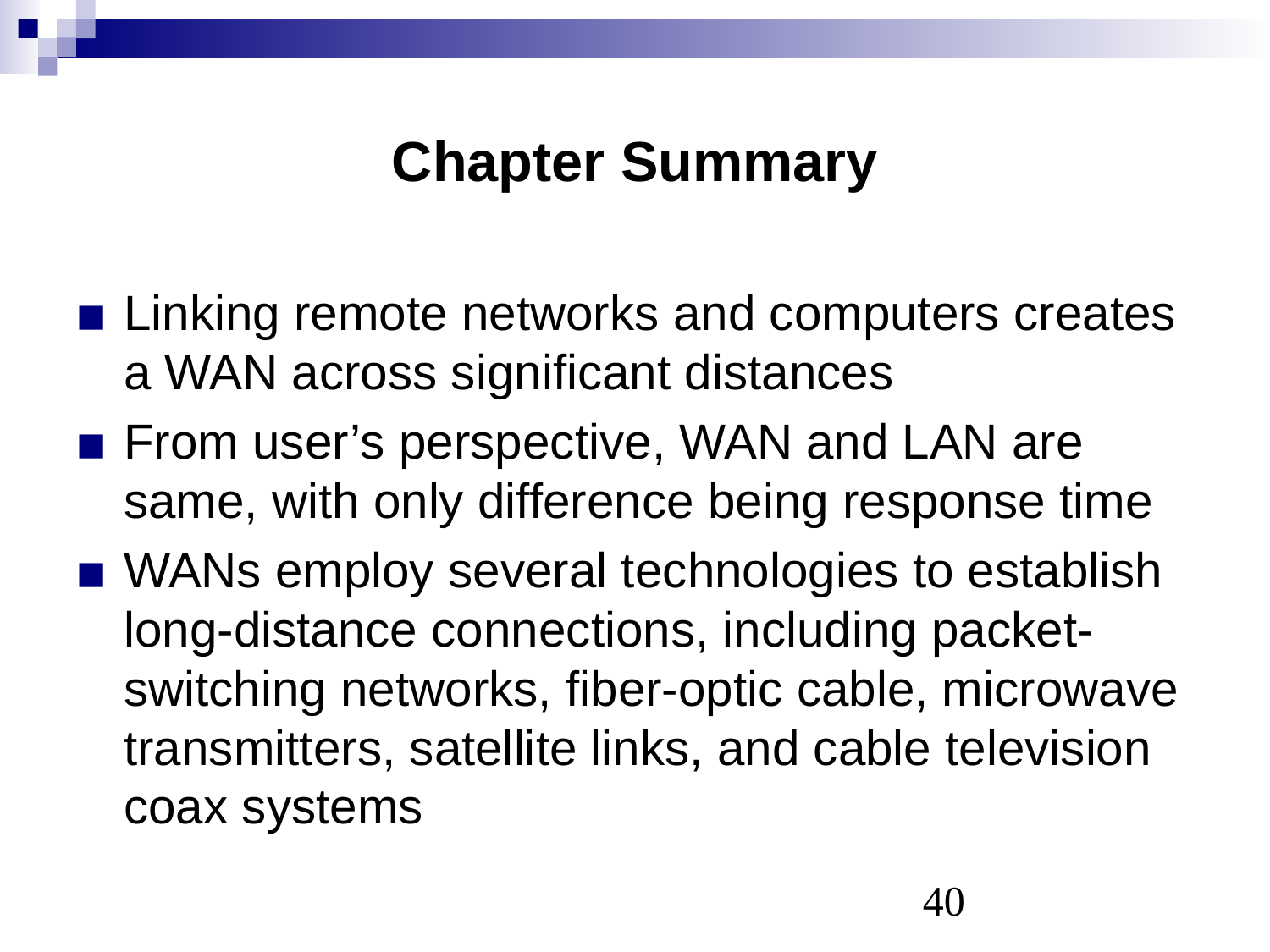

# Chapter Summary
Linking remote networks and computers creates a WAN across significant distances
From user’s perspective, WAN and LAN are same, with only difference being response time
WANs employ several technologies to establish long-distance connections, including packet-switching networks, fiber-optic cable, microwave transmitters, satellite links, and cable television coax systems
40